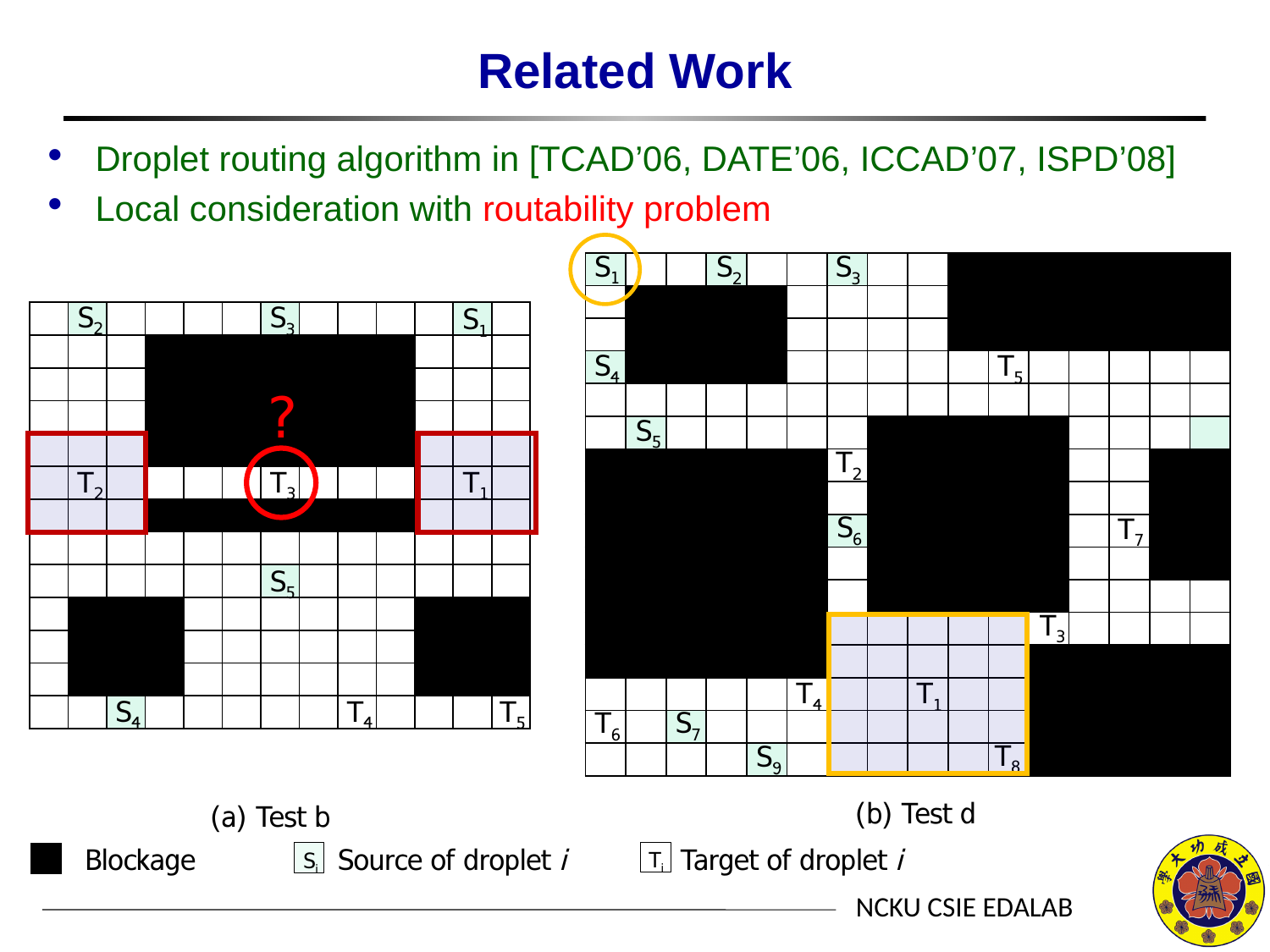

# Related Work
Droplet routing algorithm in [TCAD’06, DATE’06, ICCAD’07, ISPD’08]
Local consideration with routability problem

S1
S2
S3
|  |  |  |  |  |  |  |  |  |  |  |  |  |  |  |  |
| --- | --- | --- | --- | --- | --- | --- | --- | --- | --- | --- | --- | --- | --- | --- | --- |
|  |  |  |  |  |  |  |  |  |  |  |  |  |  |  |  |
|  |  |  |  |  |  |  |  |  |  |  |  |  |  |  |  |
|  |  |  |  |  |  |  |  |  |  |  |  |  |  |  |  |
|  |  |  |  |  |  |  |  |  |  |  |  |  |  |  |  |
|  |  |  |  |  |  |  |  |  |  |  |  |  |  |  |  |
|  |  |  |  |  |  |  |  |  |  |  |  |  |  |  |  |
|  |  |  |  |  |  |  |  |  |  |  |  |  |  |  |  |
|  |  |  |  |  |  |  |  |  |  |  |  |  |  |  |  |
|  |  |  |  |  |  |  |  |  |  |  |  |  |  |  |  |
|  |  |  |  |  |  |  |  |  |  |  |  |  |  |  |  |
|  |  |  |  |  |  |  |  |  |  |  |  |  |  |  |  |
|  |  |  |  |  |  |  |  |  |  |  |  |  |  |  |  |
|  |  |  |  |  |  |  |  |  |  |  |  |  |  |  |  |
|  |  |  |  |  |  |  |  |  |  |  |  |  |  |  |  |
|  |  |  |  |  |  |  |  |  |  |  |  |  |  |  |  |
S2
S3
S1
|  |  |  |  |  |  |  |  |  |  |  |  |  |
| --- | --- | --- | --- | --- | --- | --- | --- | --- | --- | --- | --- | --- |
|  |  |  |  |  |  |  |  |  |  |  |  |  |
|  |  |  |  |  |  |  |  |  |  |  |  |  |
|  |  |  |  |  |  |  |  |  |  |  |  |  |
|  |  |  |  |  |  |  |  |  |  |  |  |  |
|  |  |  |  |  |  |  |  |  |  |  |  |  |
|  |  |  |  |  |  |  |  |  |  |  |  |  |
|  |  |  |  |  |  |  |  |  |  |  |  |  |
|  |  |  |  |  |  |  |  |  |  |  |  |  |
|  |  |  |  |  |  |  |  |  |  |  |  |  |
|  |  |  |  |  |  |  |  |  |  |  |  |  |
|  |  |  |  |  |  |  |  |  |  |  |  |  |
|  |  |  |  |  |  |  |  |  |  |  |  |  |
S4
T5
?

S5

T2
T2
T1
T3
S6
T7
S5
T3
T4
T1
S4
T4
T5
T6
S7
T8
S9
(b) Test d
(a) Test b
Blockage
Source of droplet i
Target of droplet i
Ti
Si